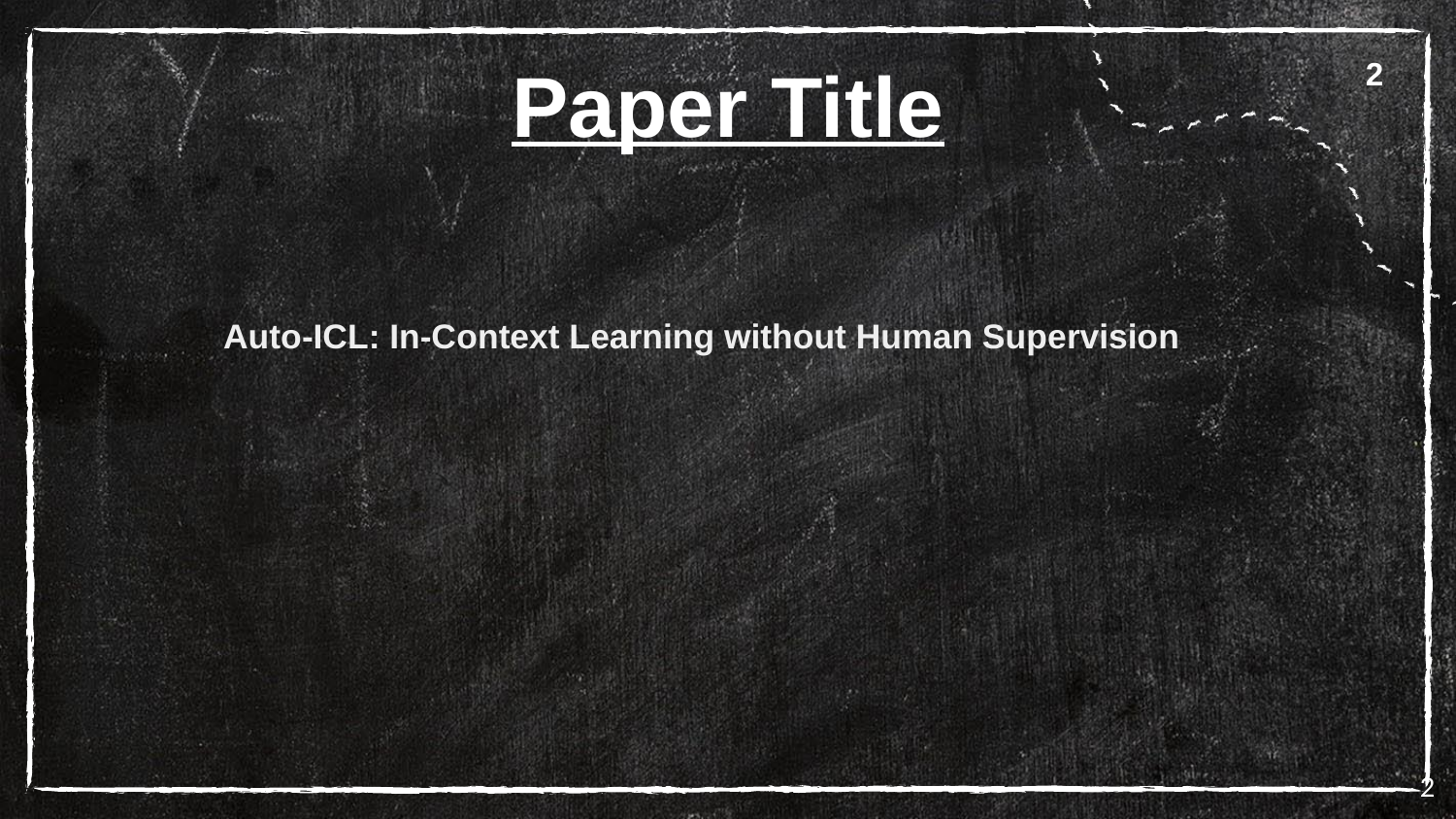

2
# Paper Title
Auto-ICL: In-Context Learning without Human Supervision
2